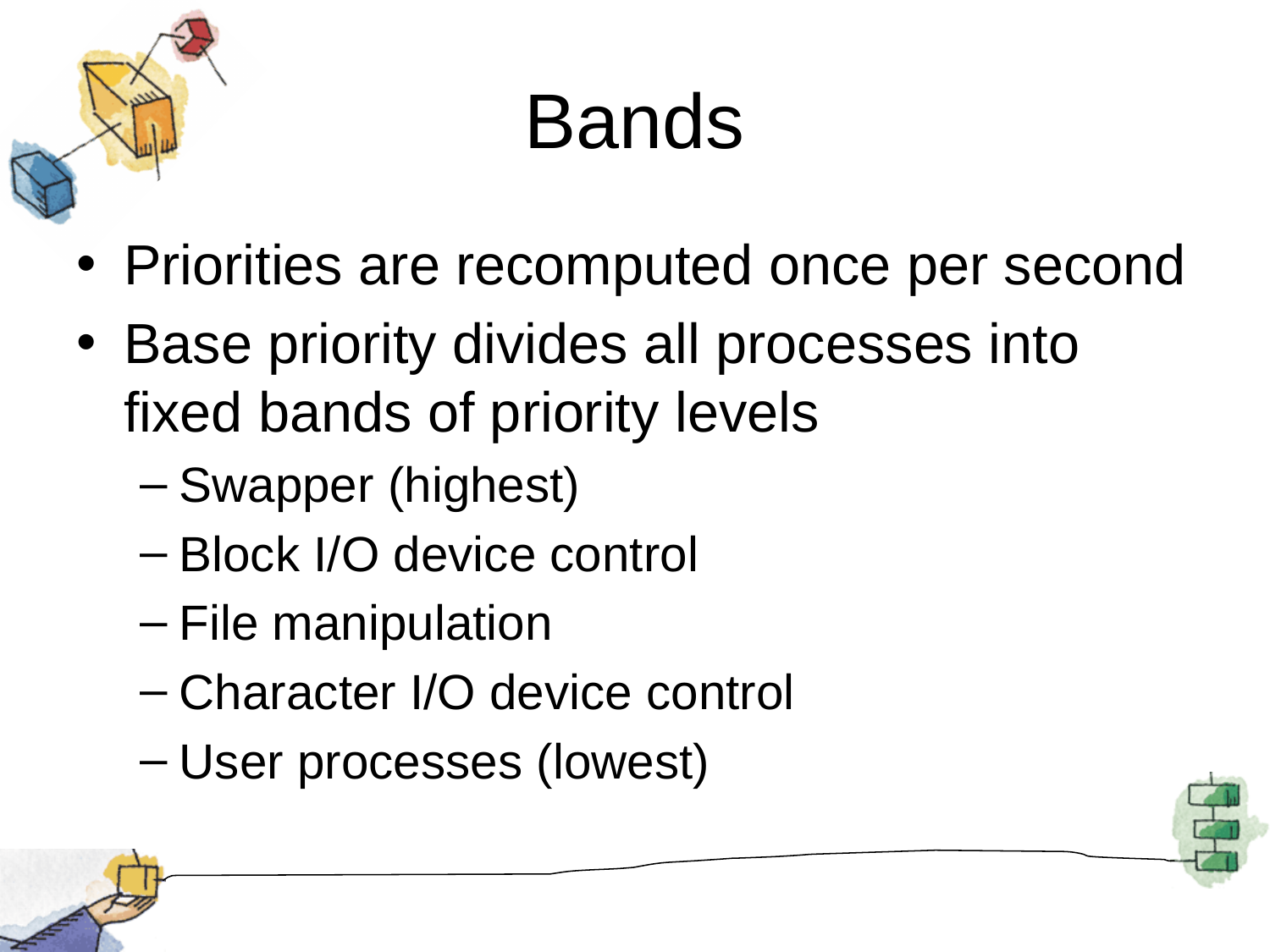

# Bands
Priorities are recomputed once per second
Base priority divides all processes into fixed bands of priority levels
Swapper (highest)
Block I/O device control
File manipulation
Character I/O device control
User processes (lowest)